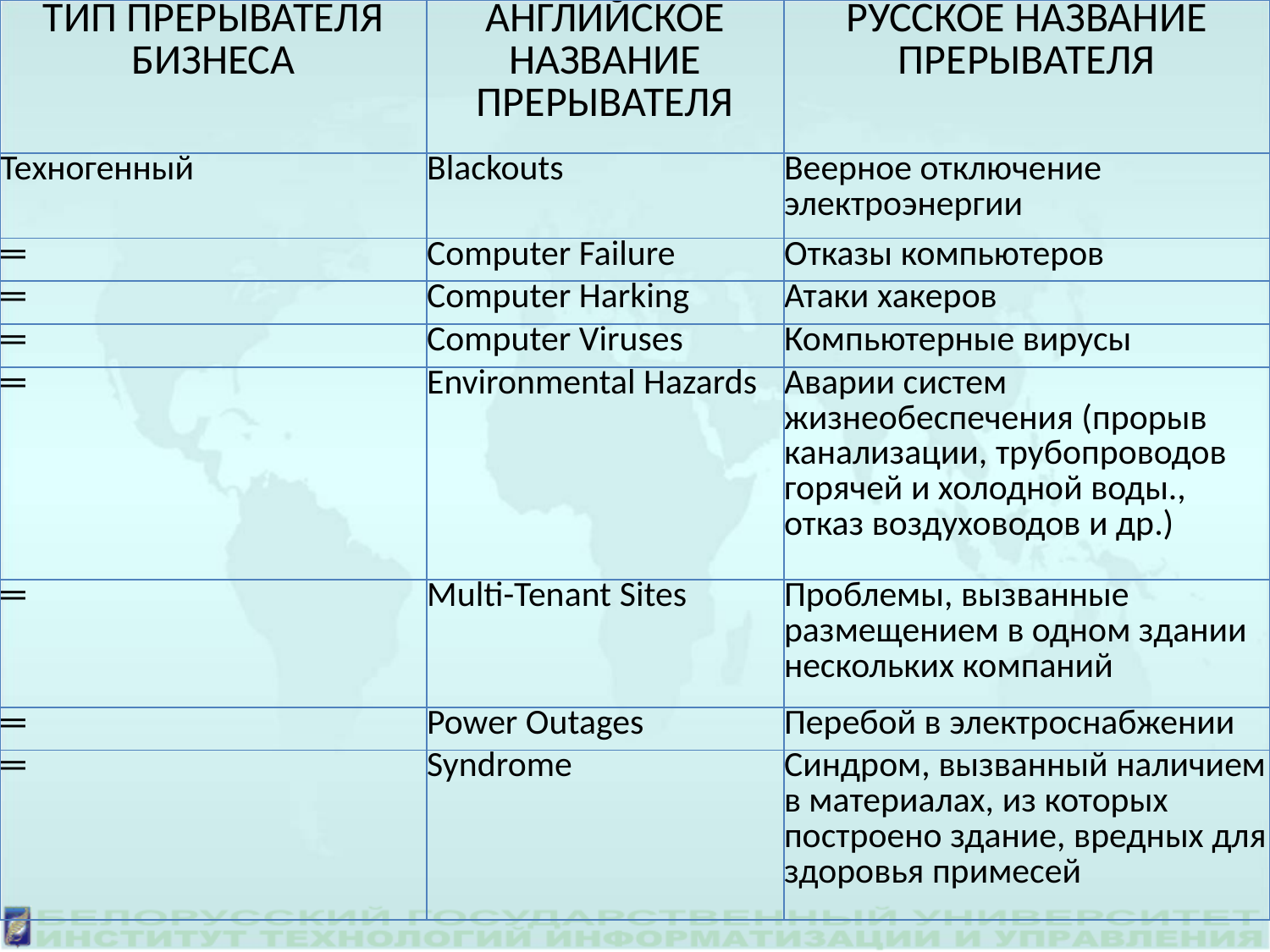

| ТИП ПРЕРЫВАТЕЛЯ БИЗНЕСА | АНГЛИЙСКОЕ НАЗВАНИЕ ПРЕРЫВАТЕЛЯ | РУССКОЕ НАЗВАНИЕ ПРЕРЫВАТЕЛЯ |
| --- | --- | --- |
| Техногенный | Blackouts | Веерное отключение электроэнергии |
| ═ | Computer Failure | Отказы компьютеров |
| ═ | Computer Harking | Атаки хакеров |
| ═ | Computer Viruses | Компьютерные вирусы |
| ═ | Environmental Hazards | Аварии систем жизнеобеспечения (прорыв канализации, трубопроводов горячей и холодной воды., отказ воздуховодов и др.) |
| ═ | Multi-Tenant Sites | Проблемы, вызванные размещением в одном здании нескольких компаний |
| ═ | Power Outages | Перебой в электроснабжении |
| ═ | Syndrome | Синдром, вызванный наличием в материалах, из которых построено здание, вредных для здоровья примесей |